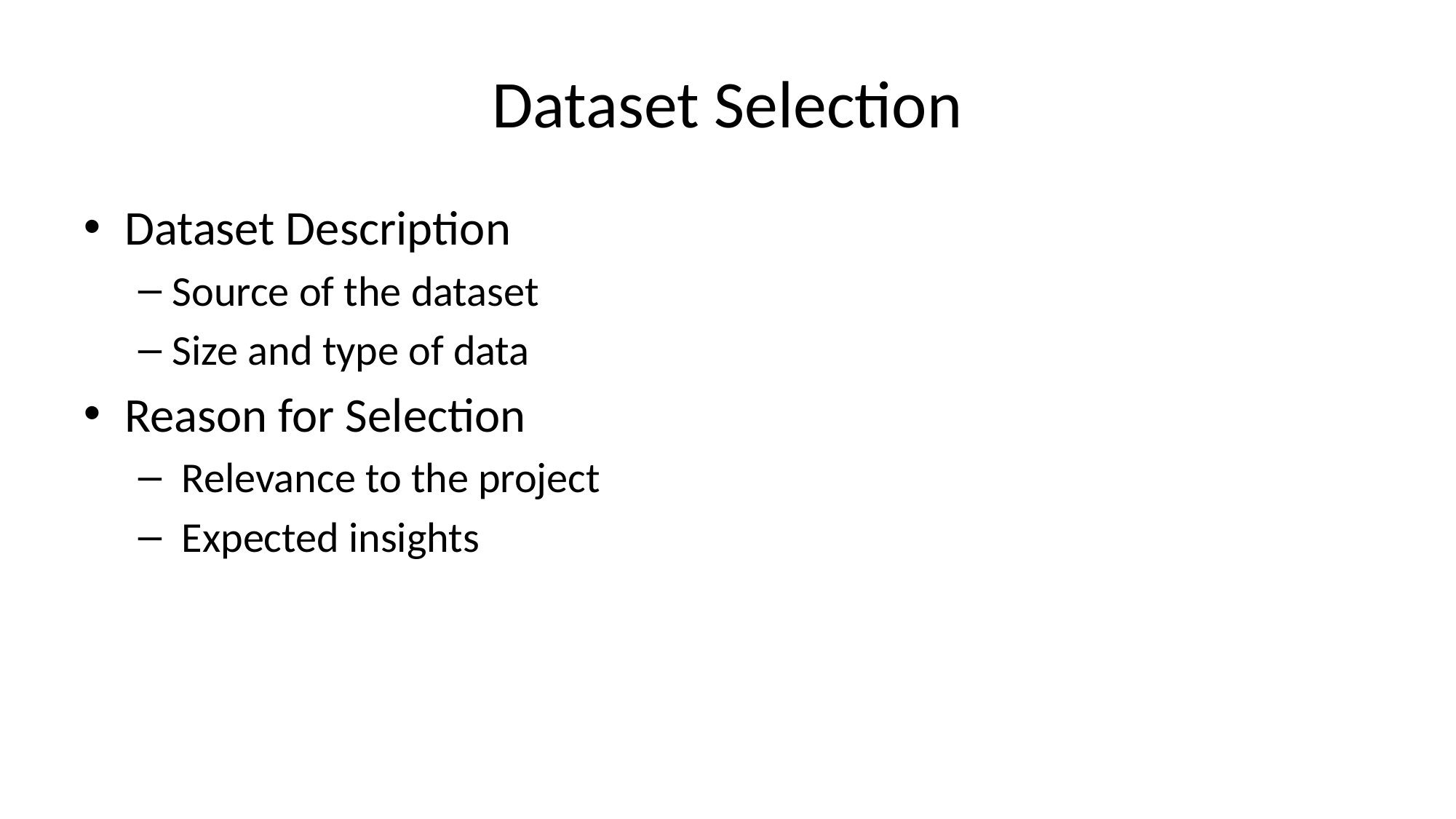

# Dataset Selection
Dataset Description
Source of the dataset
Size and type of data
Reason for Selection
 Relevance to the project
 Expected insights